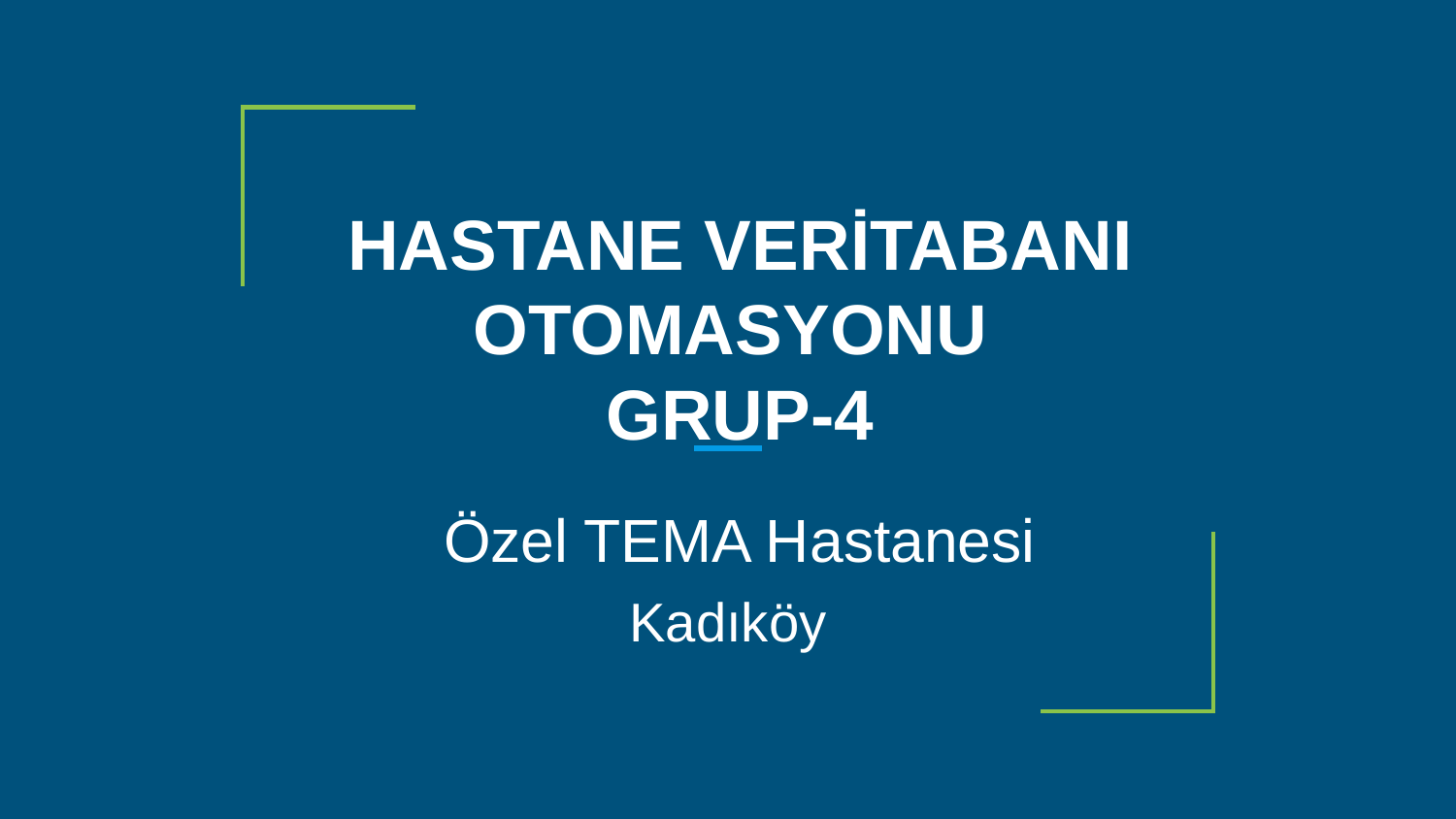

HASTANE VERİTABANI OTOMASYONU
GRUP-4
# Kadıköy
Özel TEMA Hastanesi